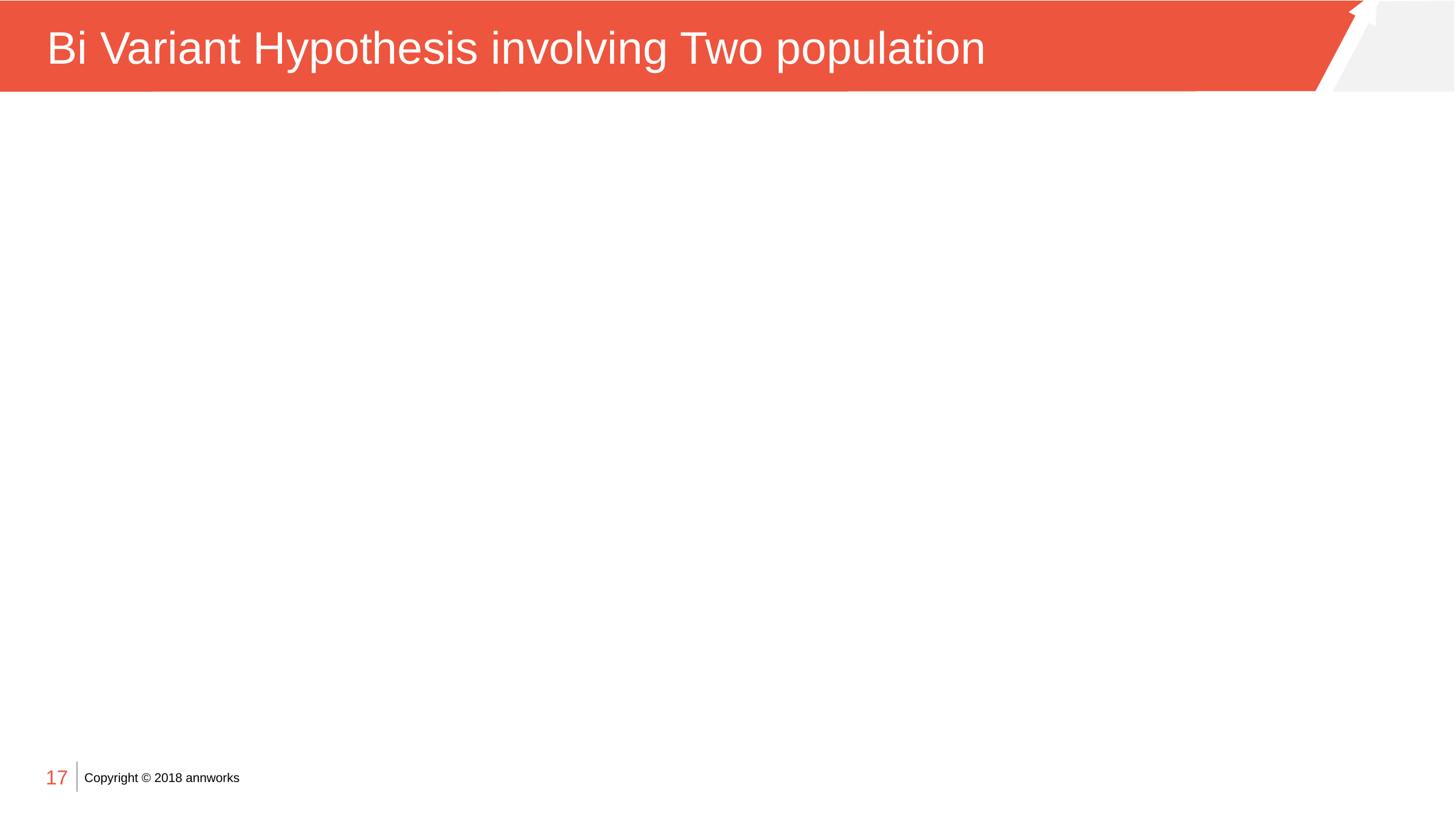

# Bi Variant Hypothesis involving Two population
17